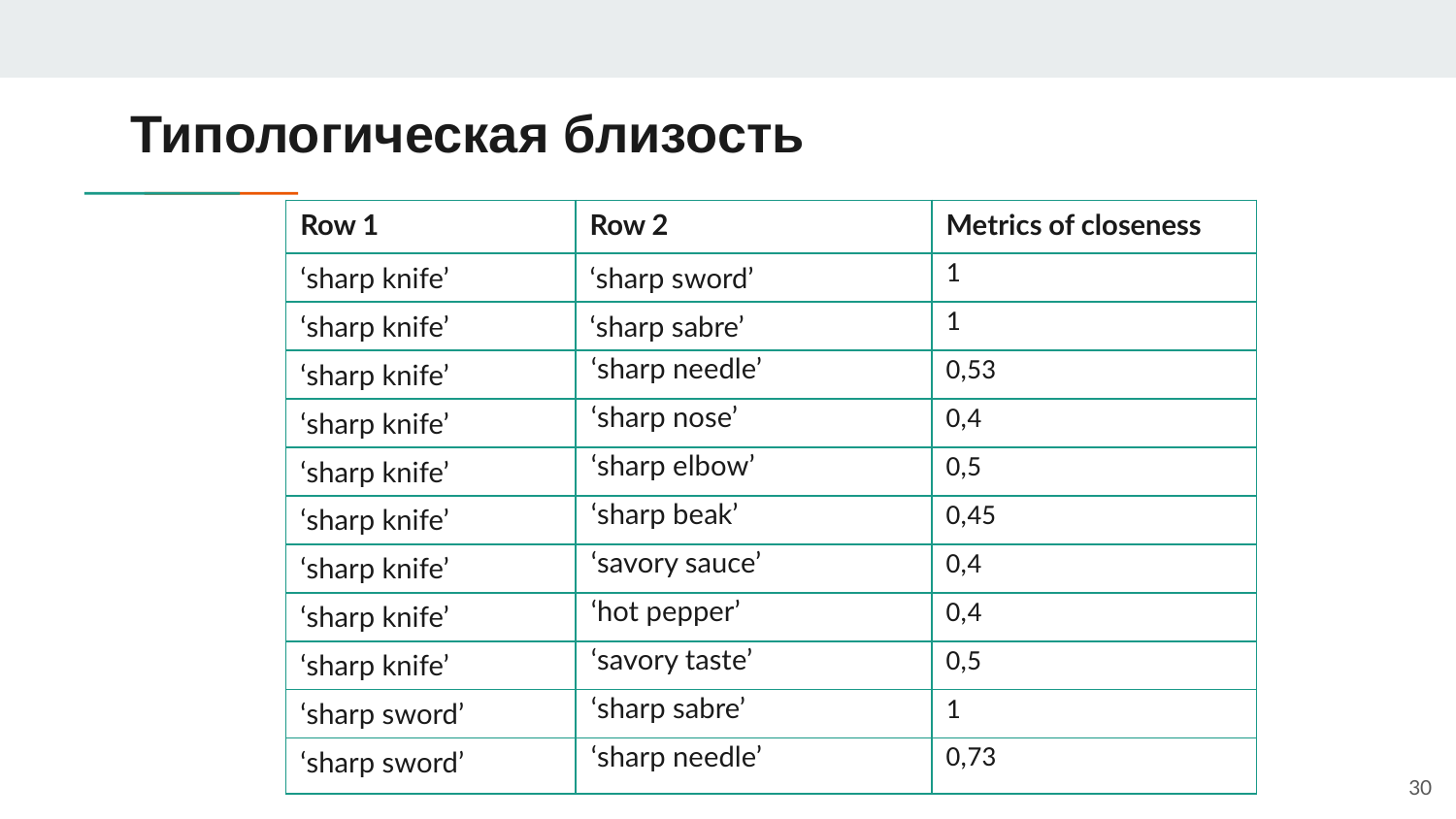

# Типологическая близость
| Row 1 | Row 2 | Metrics of closeness |
| --- | --- | --- |
| ‘sharp knife’ | ‘sharp sword’ | 1 |
| ‘sharp knife’ | ‘sharp sabre’ | 1 |
| ‘sharp knife’ | ‘sharp needle’ | 0,53 |
| ‘sharp knife’ | ‘sharp nose’ | 0,4 |
| ‘sharp knife’ | ‘sharp elbow’ | 0,5 |
| ‘sharp knife’ | ‘sharp beak’ | 0,45 |
| ‘sharp knife’ | ‘savory sauce’ | 0,4 |
| ‘sharp knife’ | ‘hot pepper’ | 0,4 |
| ‘sharp knife’ | ‘savory taste’ | 0,5 |
| ‘sharp sword’ | ‘sharp sabre’ | 1 |
| ‘sharp sword’ | ‘sharp needle’ | 0,73 |
30